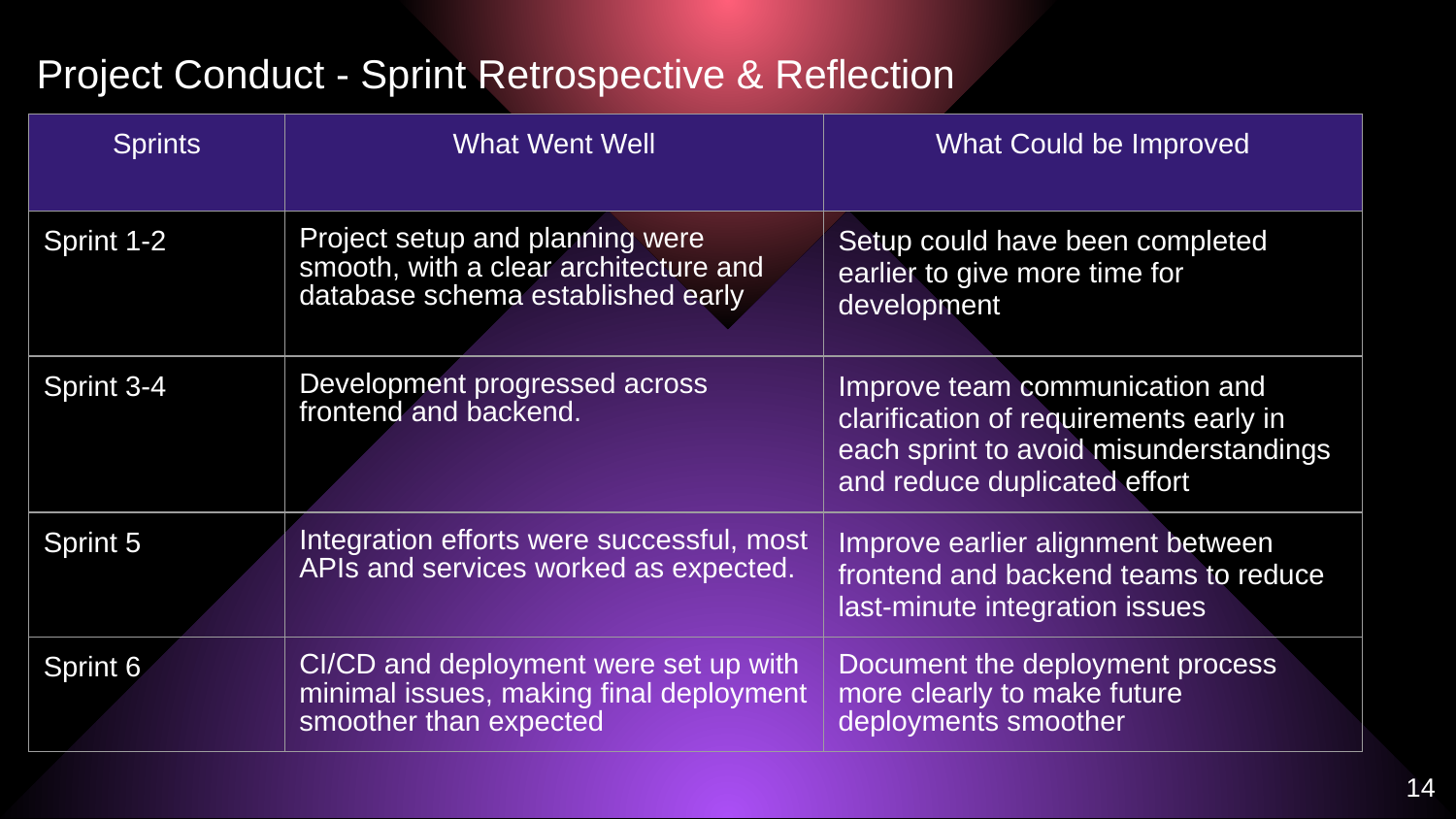

Project Conduct - Sprint Retrospective & Reflection
| Sprints | What Went Well | What Could be Improved |
| --- | --- | --- |
| Sprint 1-2 | Project setup and planning were smooth, with a clear architecture and database schema established early | Setup could have been completed earlier to give more time for development |
| Sprint 3-4 | Development progressed across frontend and backend. | Improve team communication and clarification of requirements early in each sprint to avoid misunderstandings and reduce duplicated effort |
| Sprint 5 | Integration efforts were successful, most APIs and services worked as expected. | Improve earlier alignment between frontend and backend teams to reduce last-minute integration issues |
| Sprint 6 | CI/CD and deployment were set up with minimal issues, making final deployment smoother than expected | Document the deployment process more clearly to make future deployments smoother |
14